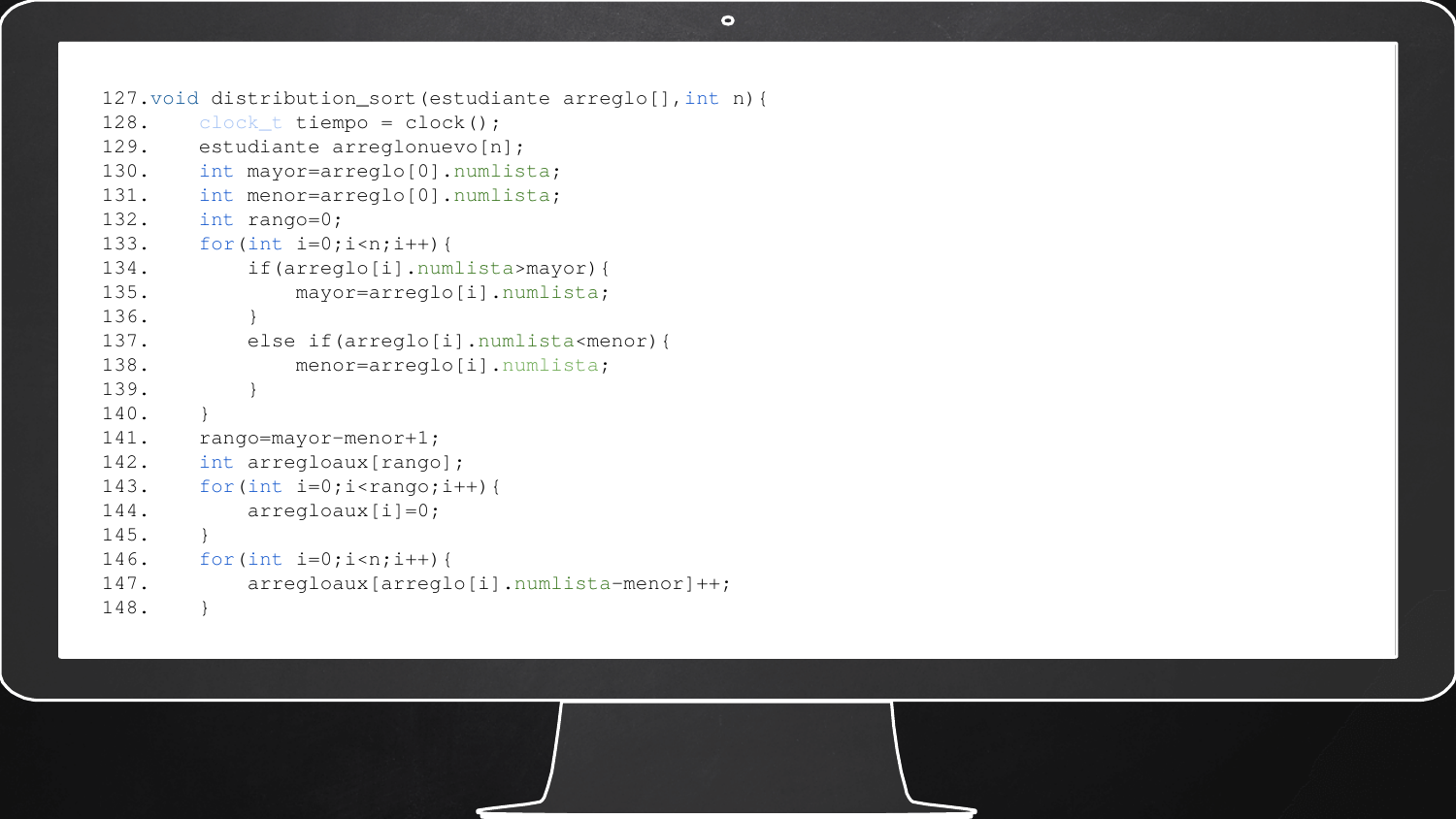

void distribution_sort(estudiante arreglo[],int n){
    clock_t tiempo = clock();
    estudiante arreglonuevo[n];
    int mayor=arreglo[0].numlista;
    int menor=arreglo[0].numlista;
    int rango=0;
    for(int i=0;i<n;i++){
        if(arreglo[i].numlista>mayor){
            mayor=arreglo[i].numlista;
        }
        else if(arreglo[i].numlista<menor){
            menor=arreglo[i].numlista;
        }
    }
    rango=mayor-menor+1;
    int arregloaux[rango];
    for(int i=0;i<rango;i++){
        arregloaux[i]=0;
    }
    for(int i=0;i<n;i++){
        arregloaux[arreglo[i].numlista-menor]++;
    }